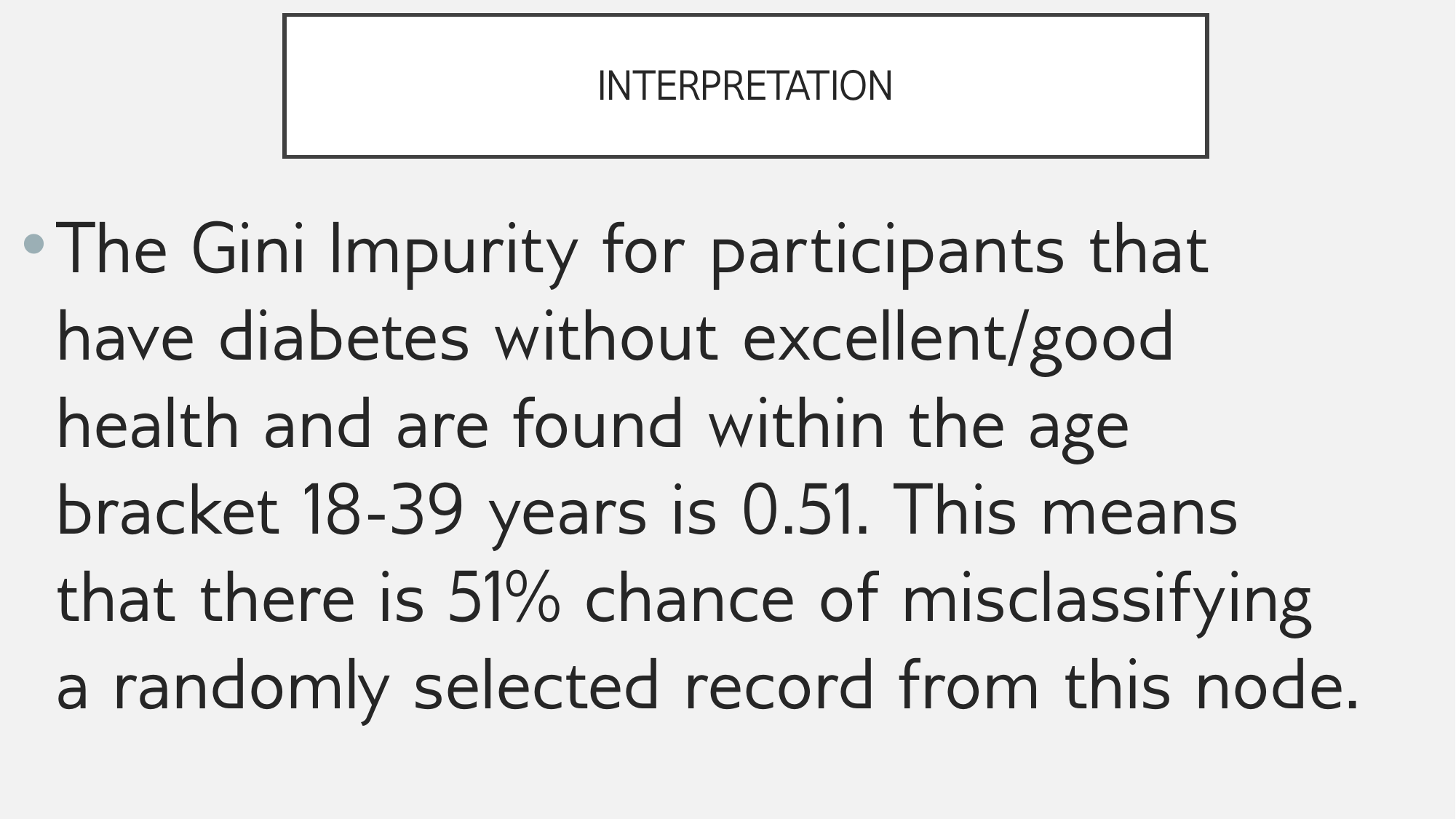

# INTERPRETATION
The Gini Impurity for participants that have diabetes without excellent/good health and are found within the age bracket 18-39 years is 0.51. This means that there is 51% chance of misclassifying a randomly selected record from this node.